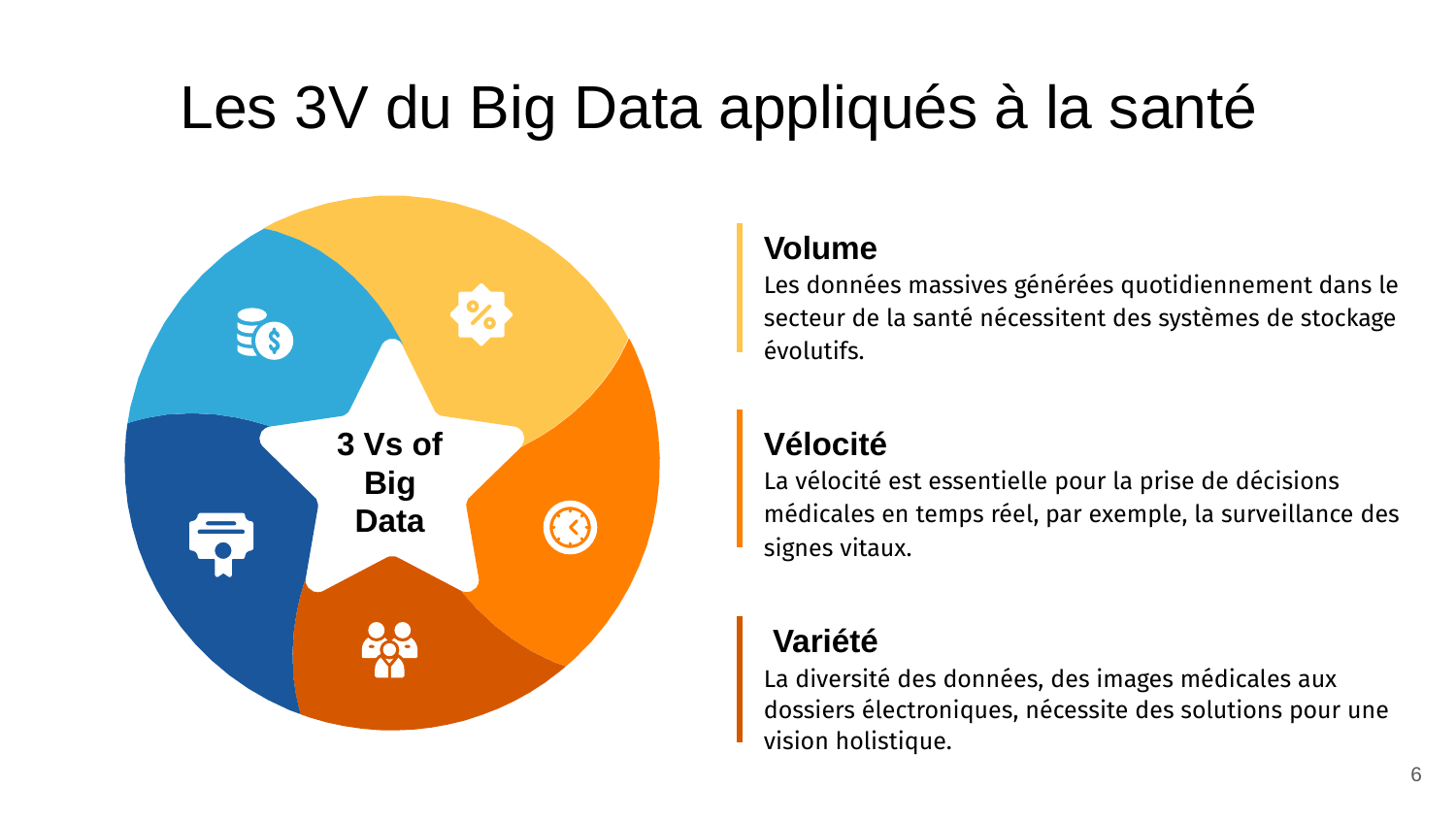

# Les 3V du Big Data appliqués à la santé

Volume

Les données massives générées quotidiennement dans le secteur de la santé nécessitent des systèmes de stockage évolutifs.

Vélocité
3 Vs of Big Data
La vélocité est essentielle pour la prise de décisions médicales en temps réel, par exemple, la surveillance des signes vitaux.

 Variété

La diversité des données, des images médicales aux dossiers électroniques, nécessite des solutions pour une vision holistique.
6